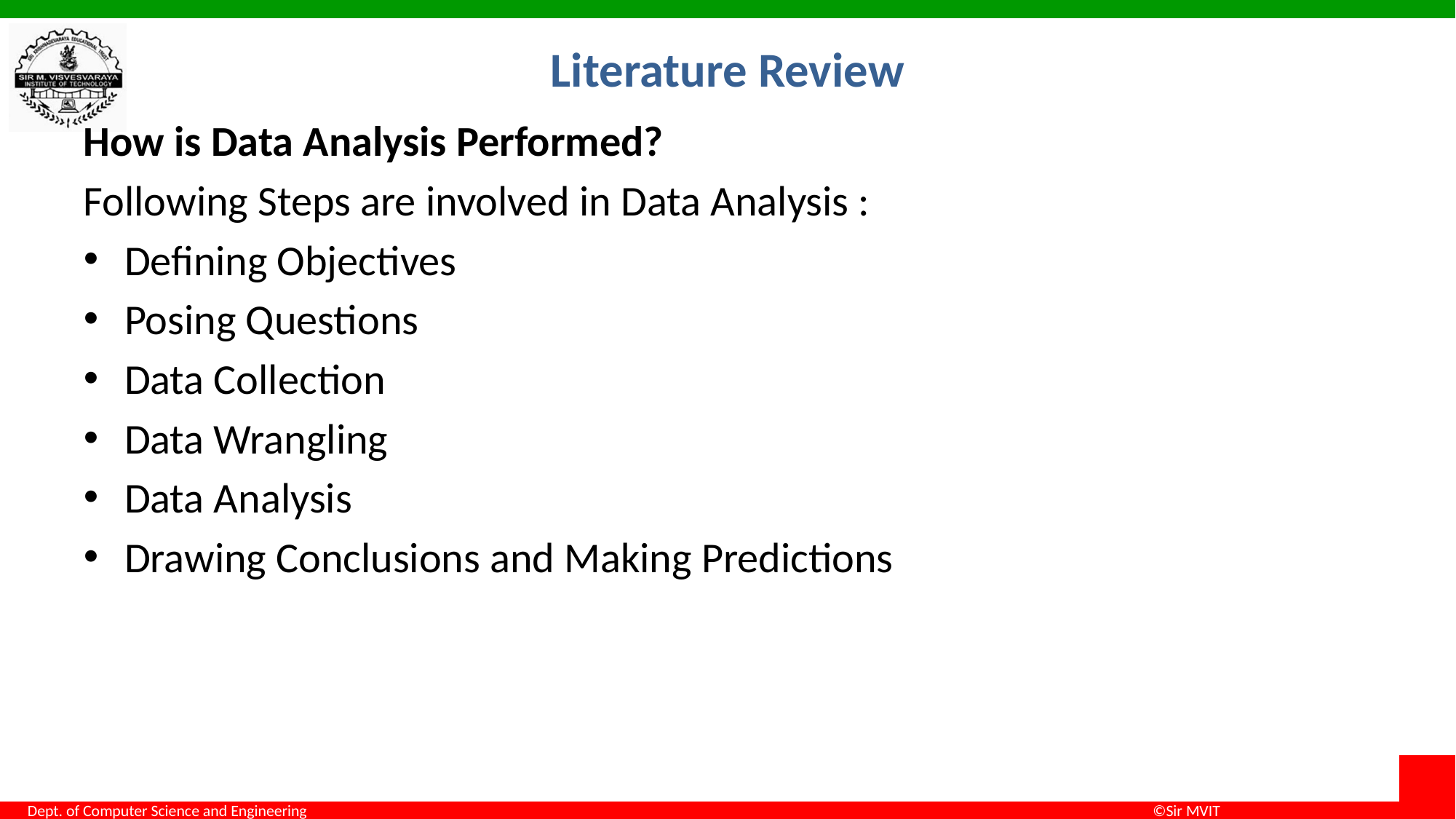

# Literature Review
How is Data Analysis Performed?
Following Steps are involved in Data Analysis :
Defining Objectives
Posing Questions
Data Collection
Data Wrangling
Data Analysis
Drawing Conclusions and Making Predictions